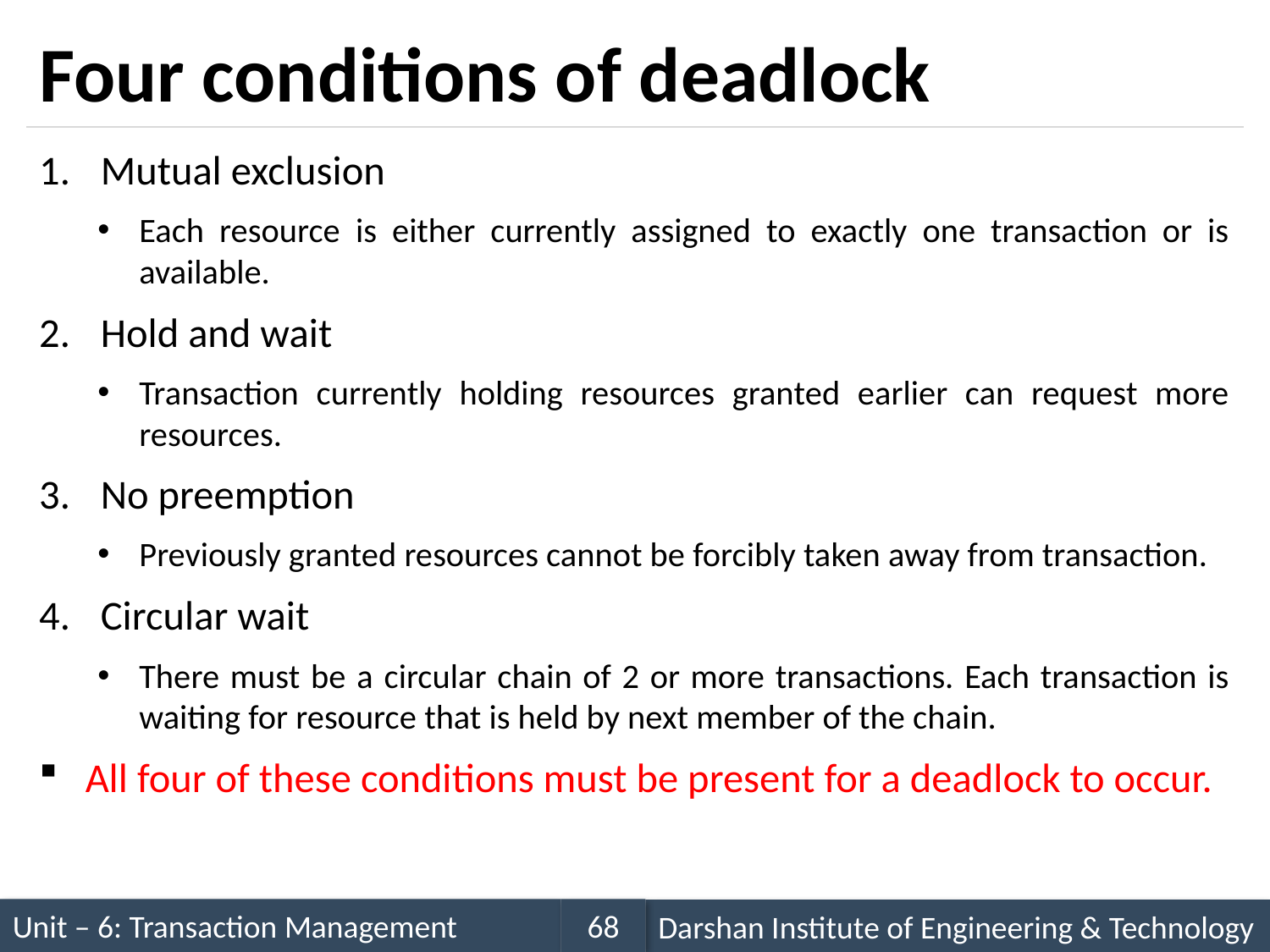

# Four conditions of deadlock
Mutual exclusion
Each resource is either currently assigned to exactly one transaction or is available.
Hold and wait
Transaction currently holding resources granted earlier can request more resources.
No preemption
Previously granted resources cannot be forcibly taken away from transaction.
Circular wait
There must be a circular chain of 2 or more transactions. Each transaction is waiting for resource that is held by next member of the chain.
All four of these conditions must be present for a deadlock to occur.